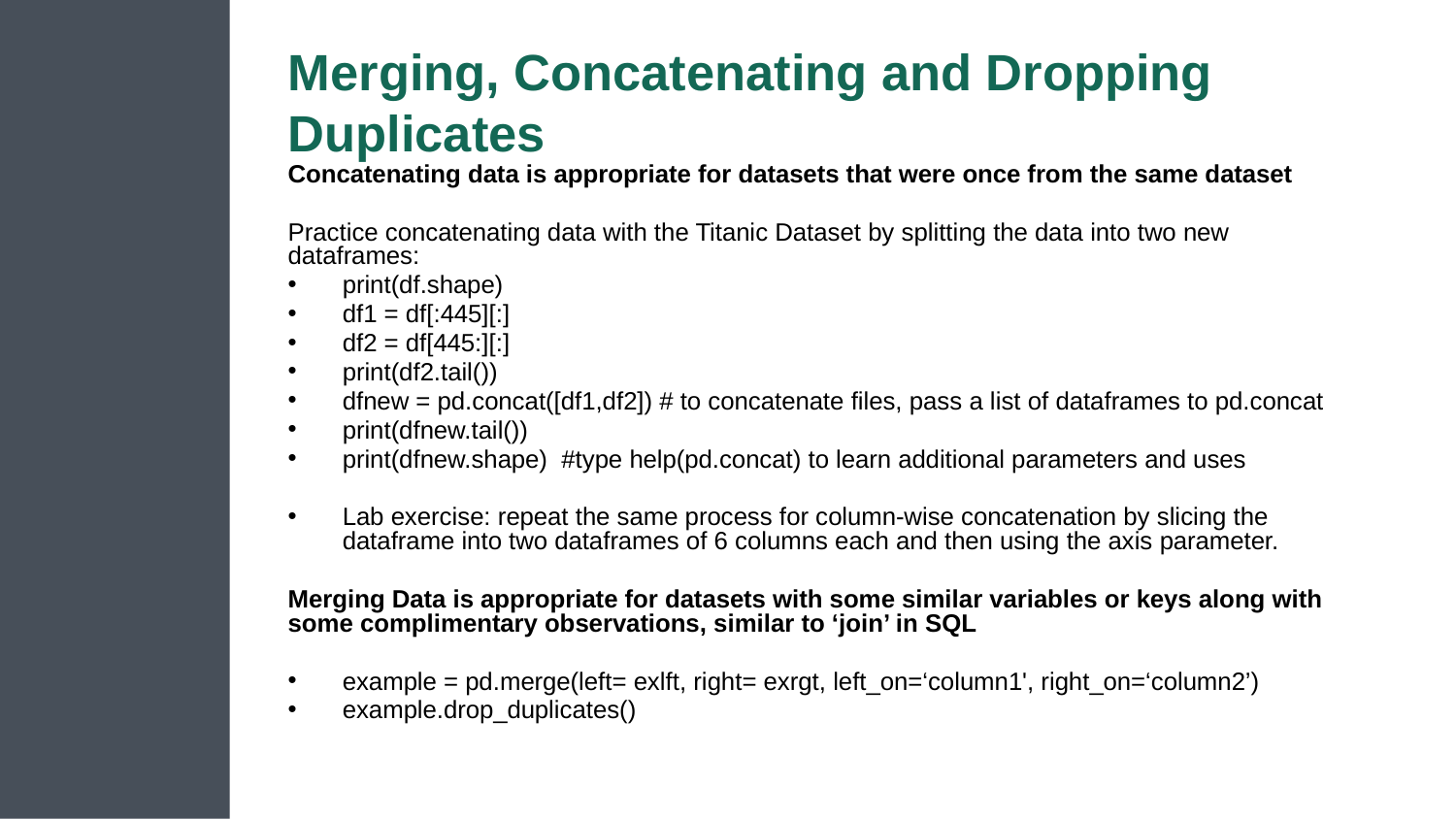

# Merging, Concatenating and Dropping Duplicates
Concatenating data is appropriate for datasets that were once from the same dataset

Practice concatenating data with the Titanic Dataset by splitting the data into two new dataframes:
print(df.shape)
df1 = df[:445][:]
df2 = df[445:][:]
print(df2.tail())
dfnew = pd.concat([df1,df2]) # to concatenate files, pass a list of dataframes to pd.concat
print(dfnew.tail())
print(dfnew.shape)  #type help(pd.concat) to learn additional parameters and uses

Lab exercise: repeat the same process for column-wise concatenation by slicing the dataframe into two dataframes of 6 columns each and then using the axis parameter.

Merging Data is appropriate for datasets with some similar variables or keys along with some complimentary observations, similar to ‘join’ in SQL

example = pd.merge(left= exlft, right= exrgt, left_on=‘column1', right_on=‘column2’)
example.drop_duplicates()